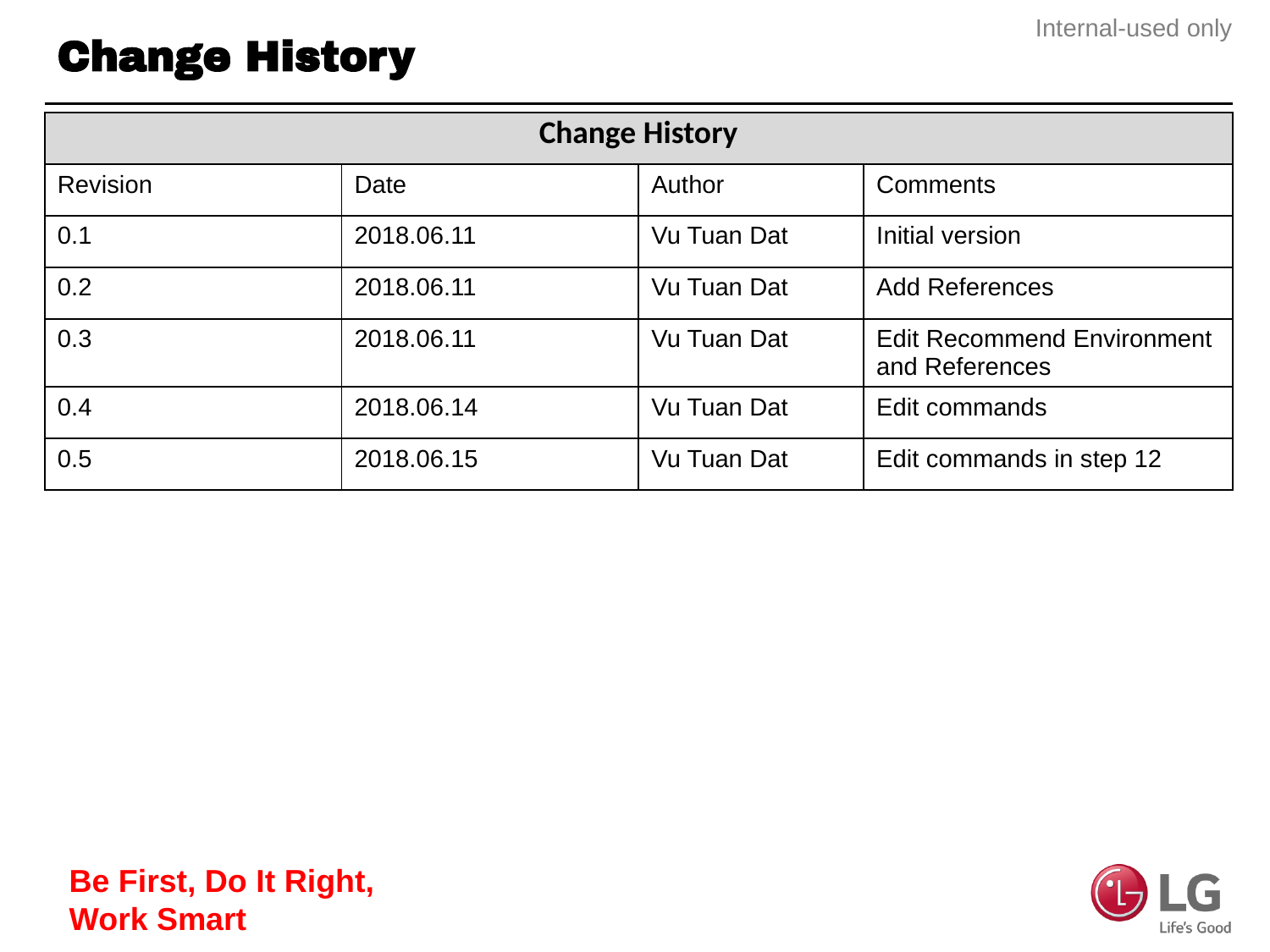

# Change History
| Change History |  |  |  |
| --- | --- | --- | --- |
| Revision | Date | Author | Comments |
| 0.1 | 2018.06.11 | Vu Tuan Dat | Initial version |
| 0.2 | 2018.06.11 | Vu Tuan Dat | Add References |
| 0.3 | 2018.06.11 | Vu Tuan Dat | Edit Recommend Environment and References |
| 0.4 | 2018.06.14 | Vu Tuan Dat | Edit commands |
| 0.5 | 2018.06.15 | Vu Tuan Dat | Edit commands in step 12 |